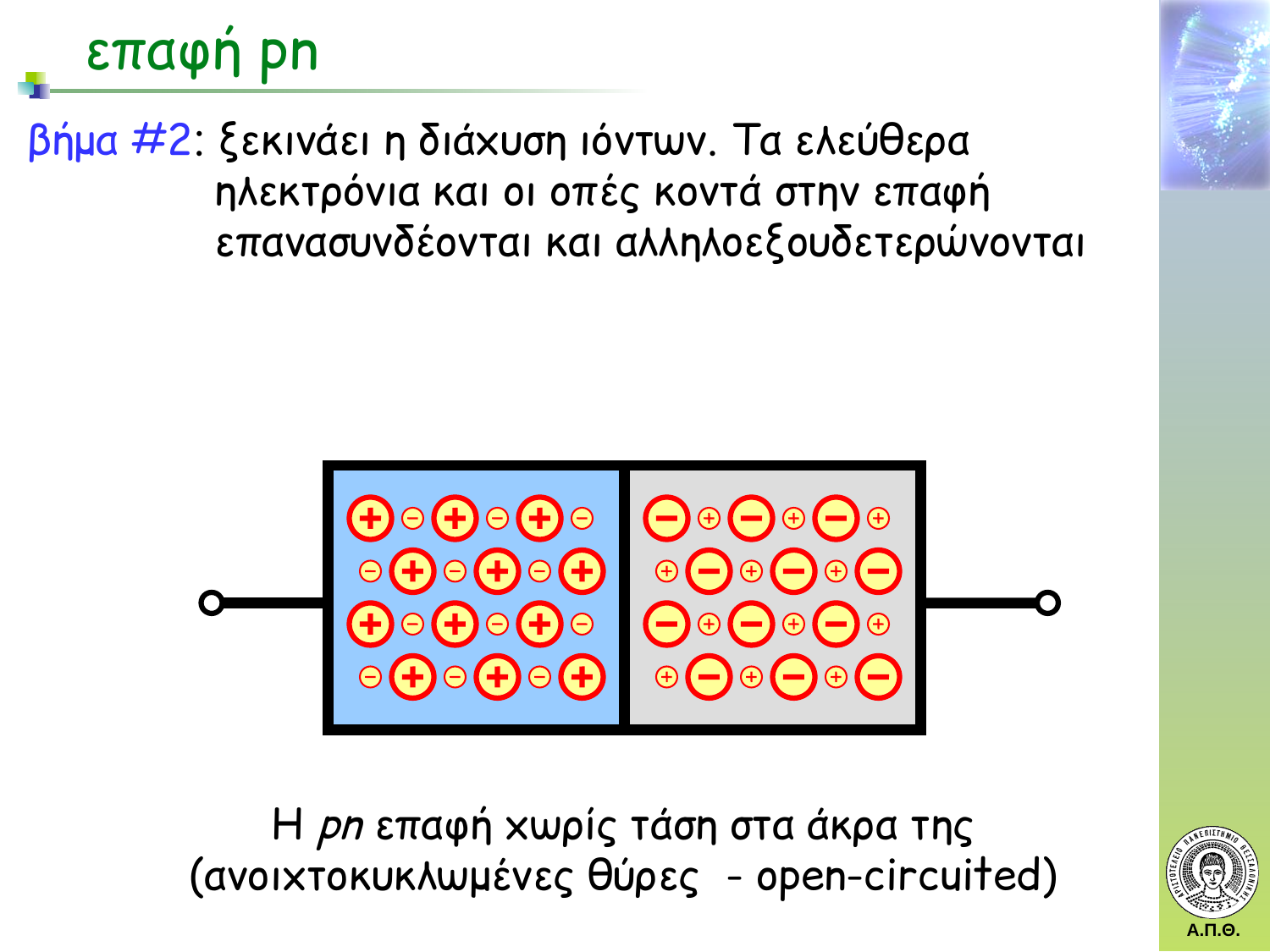

επαφή pn
βήμα #2: ξεκινάει η διάχυση ιόντων. Τα ελεύθερα ηλεκτρόνια και οι οπές κοντά στην επαφή επανασυνδέονται και αλληλοεξουδετερώνονται

Η pn επαφή χωρίς τάση στα άκρα της (ανοιχτοκυκλωμένες θύρες  - open-circuited)